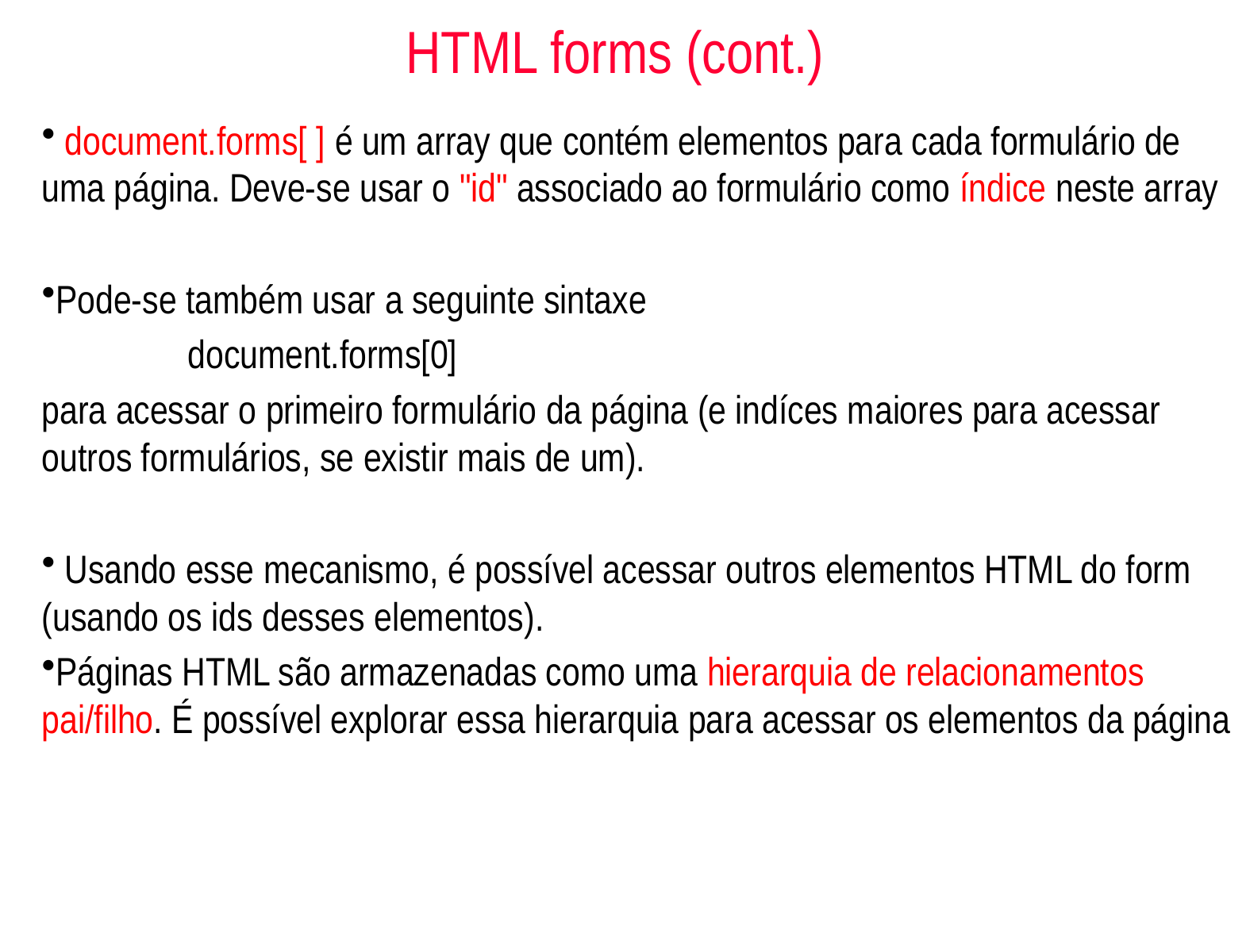

# HTML forms (cont.)
 document.forms[ ] é um array que contém elementos para cada formulário de uma página. Deve-se usar o "id" associado ao formulário como índice neste array

Pode-se também usar a seguinte sintaxe
                document.forms[0]
para acessar o primeiro formulário da página (e indíces maiores para acessar outros formulários, se existir mais de um).

 Usando esse mecanismo, é possível acessar outros elementos HTML do form (usando os ids desses elementos).
Páginas HTML são armazenadas como uma hierarquia de relacionamentos pai/filho. É possível explorar essa hierarquia para acessar os elementos da página